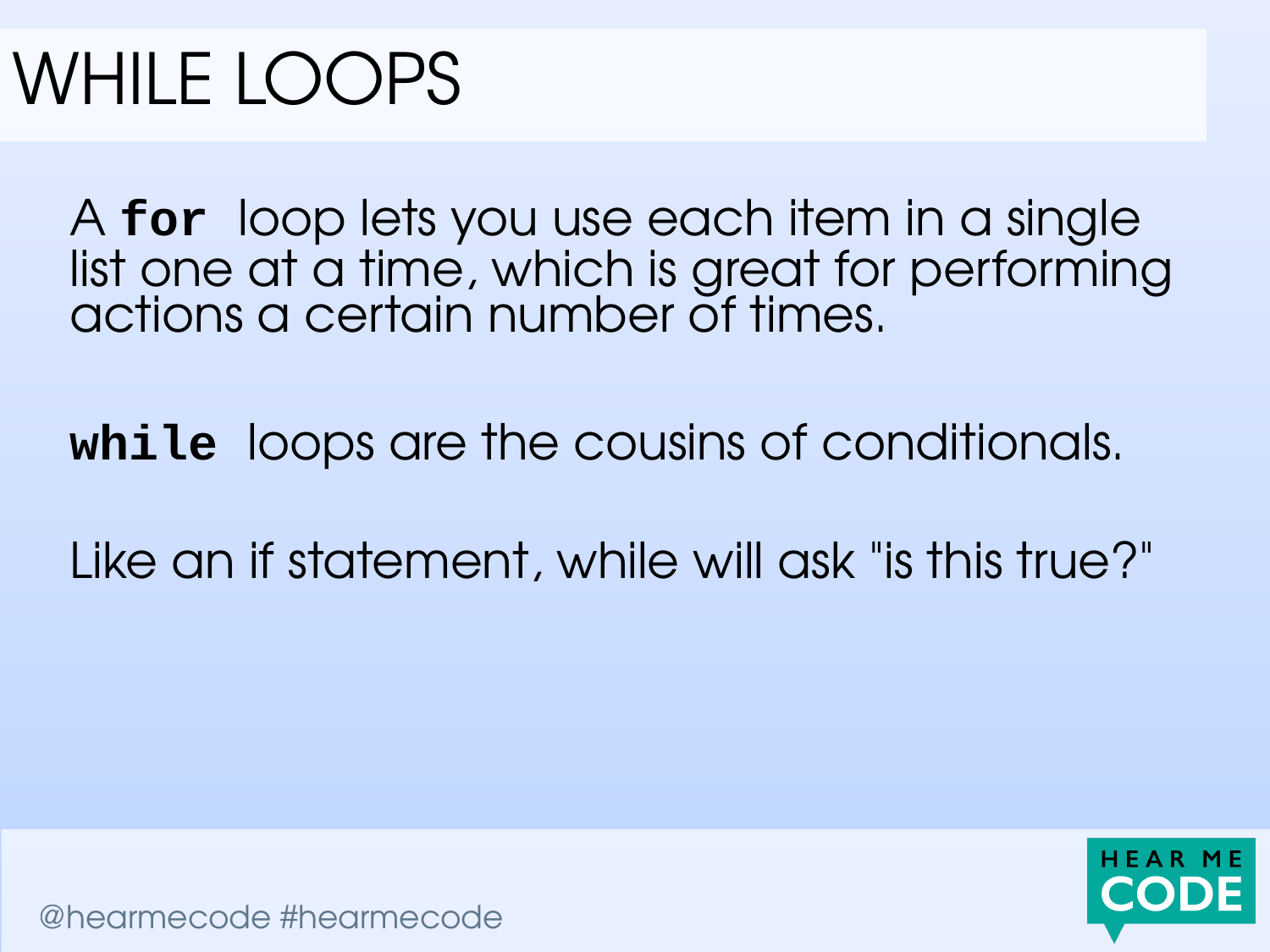

while loops
A for loop lets you use each item in a single list one at a time, which is great for performing actions a certain number of times.

while loops are the cousins of conditionals.

Like an if statement, while will ask "is this true?"
34